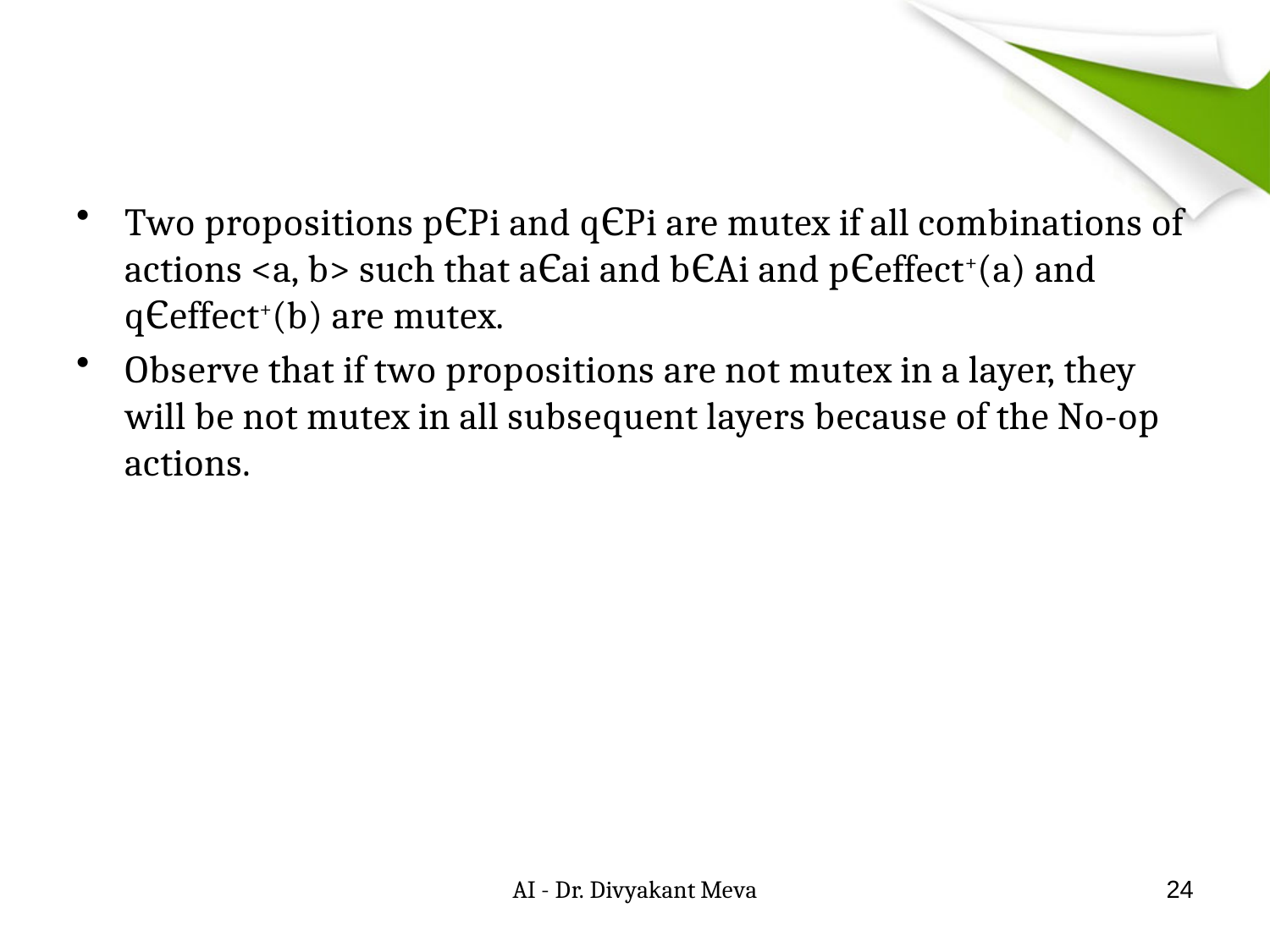

#
Two propositions pЄPi and qЄPi are mutex if all combinations of actions <a, b> such that aЄai and bЄAi and pЄeffect+(a) and     qЄeffect+(b) are mutex.
Observe that if two propositions are not mutex in a layer, they will be not mutex in all subsequent layers because of the No-op actions.

AI - Dr. Divyakant Meva
24